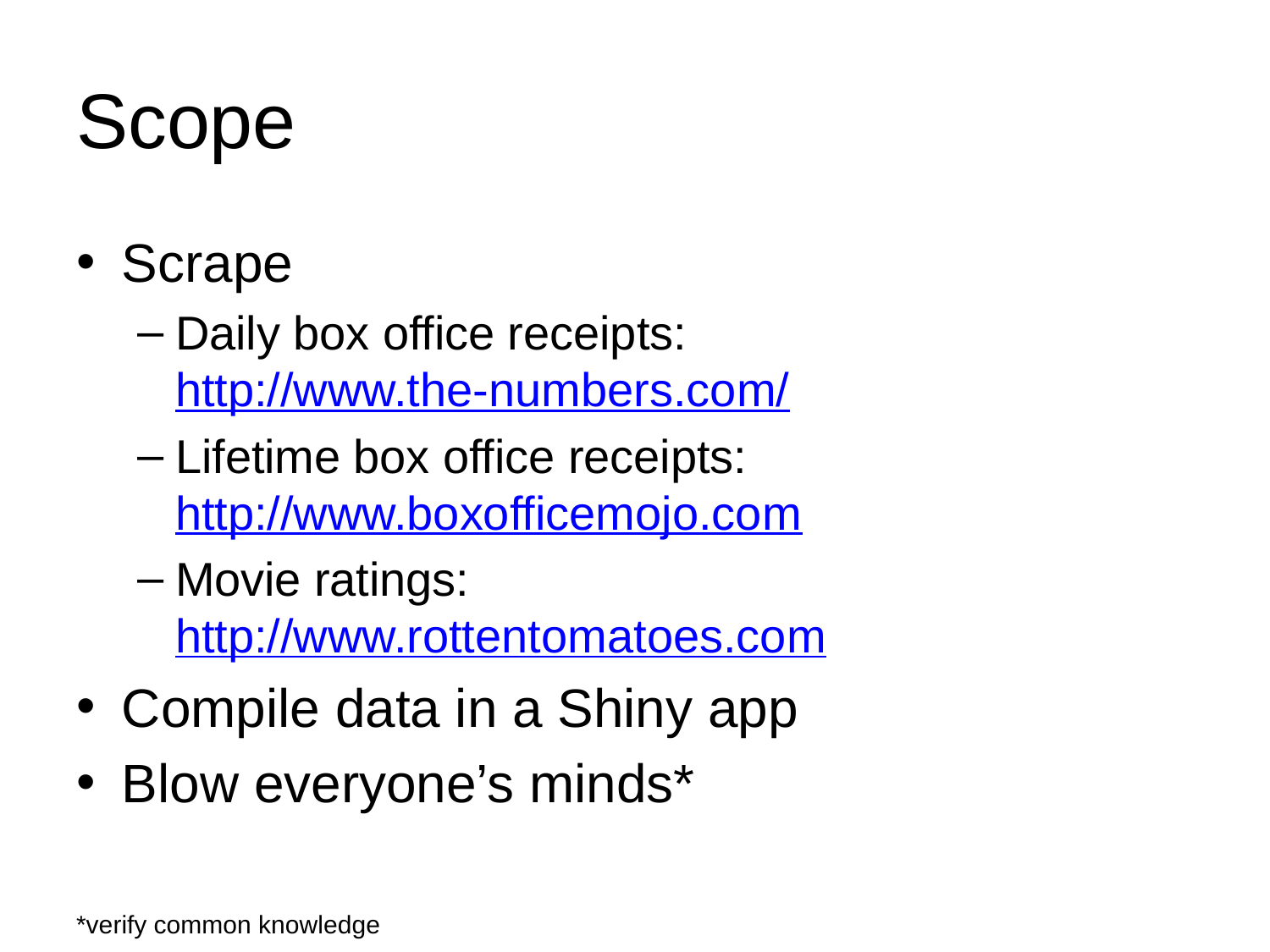

# Scope
Scrape
Daily box office receipts: http://www.the-numbers.com/
Lifetime box office receipts: http://www.boxofficemojo.com
Movie ratings:      http://www.rottentomatoes.com
Compile data in a Shiny app
Blow everyone’s minds*

*verify common knowledge